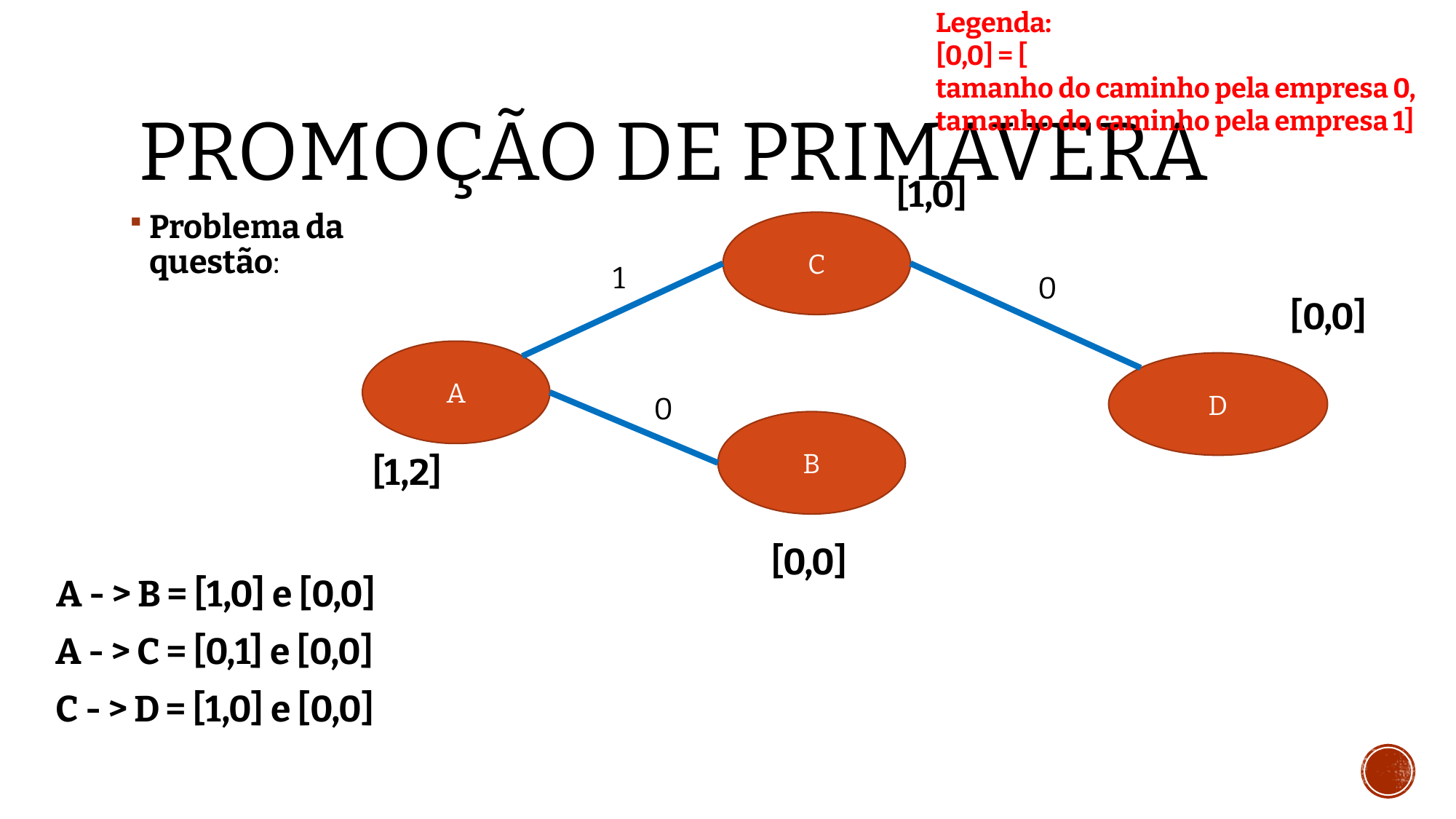

Legenda:
[0,0] = [
tamanho do caminho pela empresa 0,
tamanho do caminho pela empresa 1]
# Promoção de primavera
[1,0]
Problema da questão:

C
1
0
A
D
0
B
[0,0]
[1,2]
[0,0]
A - > B = [1,0] e [0,0]
A - > C = [0,1] e [0,0]
C - > D = [1,0] e [0,0]